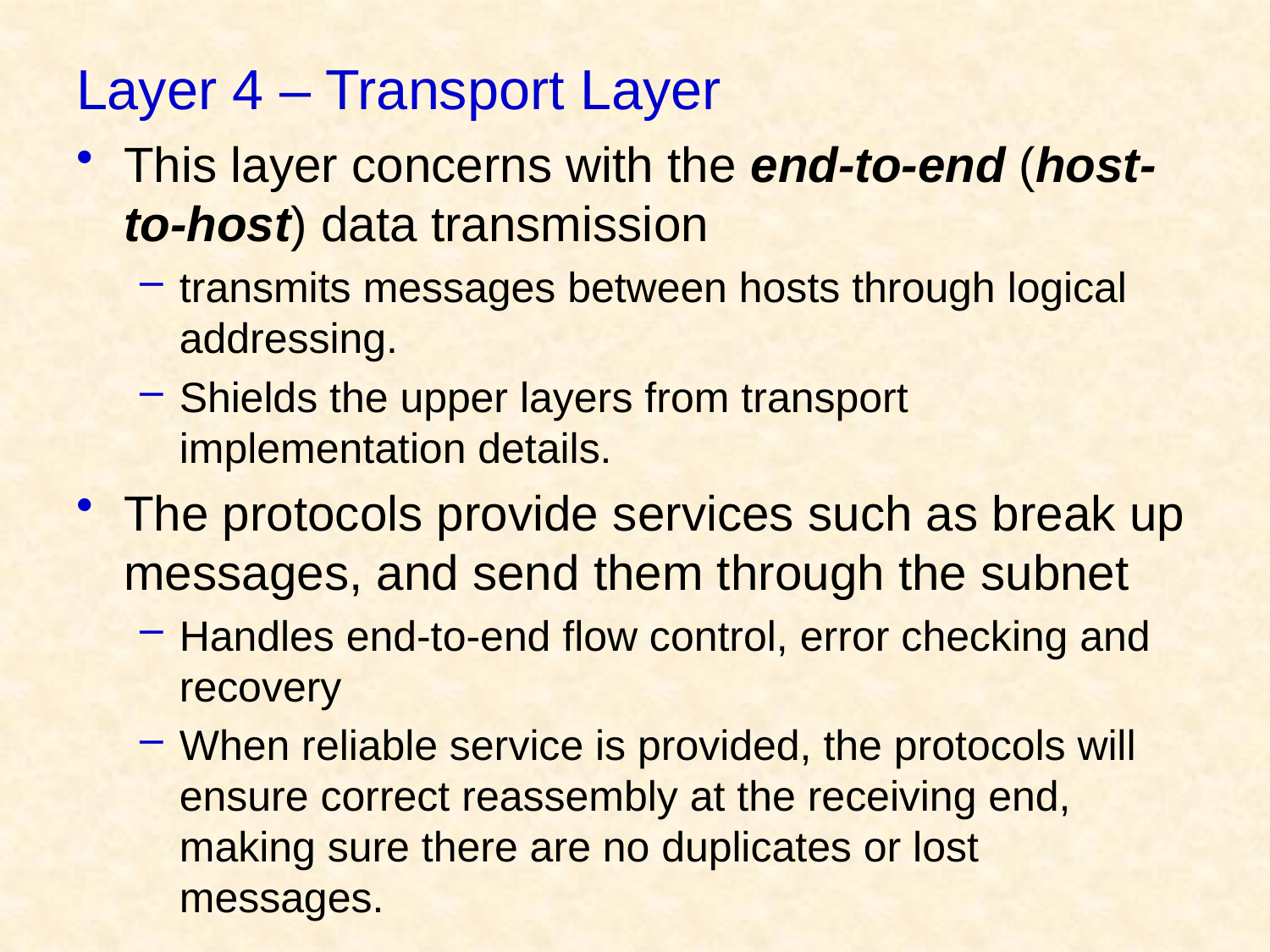

# Layer 4 – Transport Layer
This layer concerns with the end-to-end (host-to-host) data transmission
transmits messages between hosts through logical addressing.
Shields the upper layers from transport implementation details.
The protocols provide services such as break up messages, and send them through the subnet
Handles end-to-end flow control, error checking and recovery
When reliable service is provided, the protocols will ensure correct reassembly at the receiving end, making sure there are no duplicates or lost messages.
24